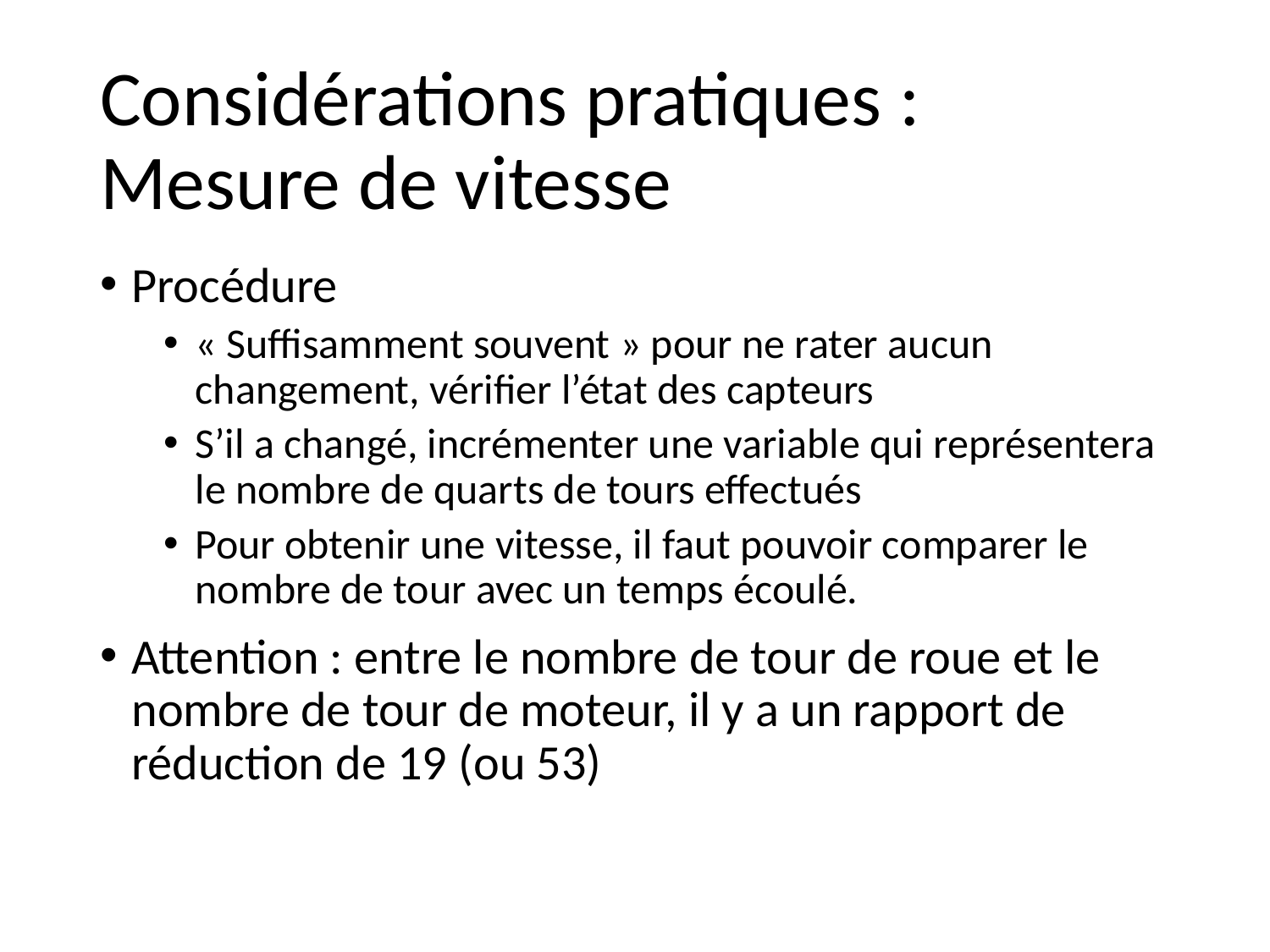

# Considérations pratiques : Mesure de vitesse
Procédure
« Suffisamment souvent » pour ne rater aucun changement, vérifier l’état des capteurs
S’il a changé, incrémenter une variable qui représentera le nombre de quarts de tours effectués
Pour obtenir une vitesse, il faut pouvoir comparer le nombre de tour avec un temps écoulé.
Attention : entre le nombre de tour de roue et le nombre de tour de moteur, il y a un rapport de réduction de 19 (ou 53)